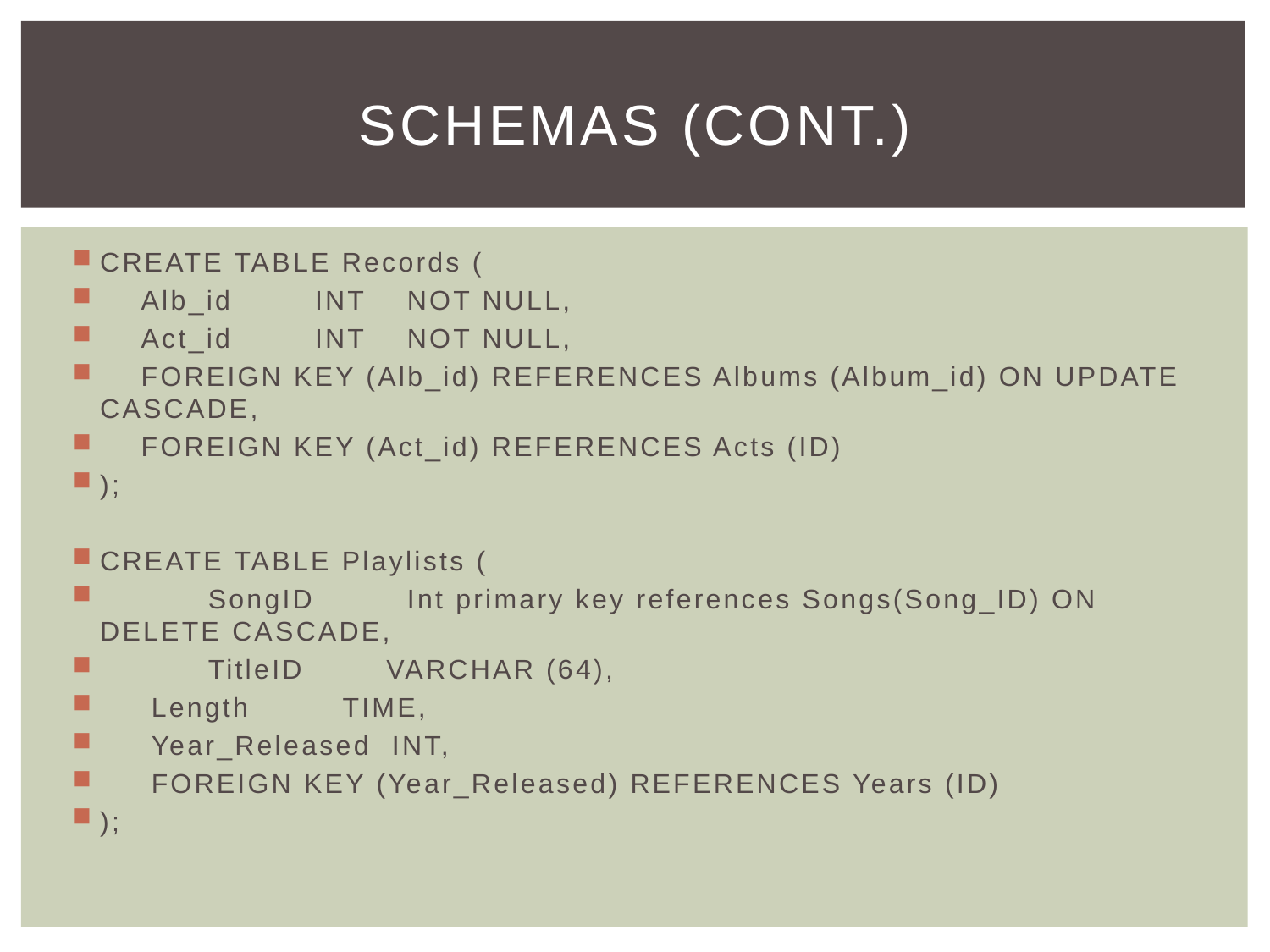

# SCHEMAs (Cont.)
CREATE TABLE Records (
    Alb_id        INT    NOT NULL,
    Act_id        INT    NOT NULL,
    FOREIGN KEY (Alb_id) REFERENCES Albums (Album_id) ON UPDATE CASCADE,
    FOREIGN KEY (Act_id) REFERENCES Acts (ID)
);

CREATE TABLE Playlists (
	 SongID         Int primary key references Songs(Song_ID) ON DELETE CASCADE,
	 TitleID        VARCHAR (64),
     Length         TIME,
     Year_Released  INT,
     FOREIGN KEY (Year_Released) REFERENCES Years (ID)
);